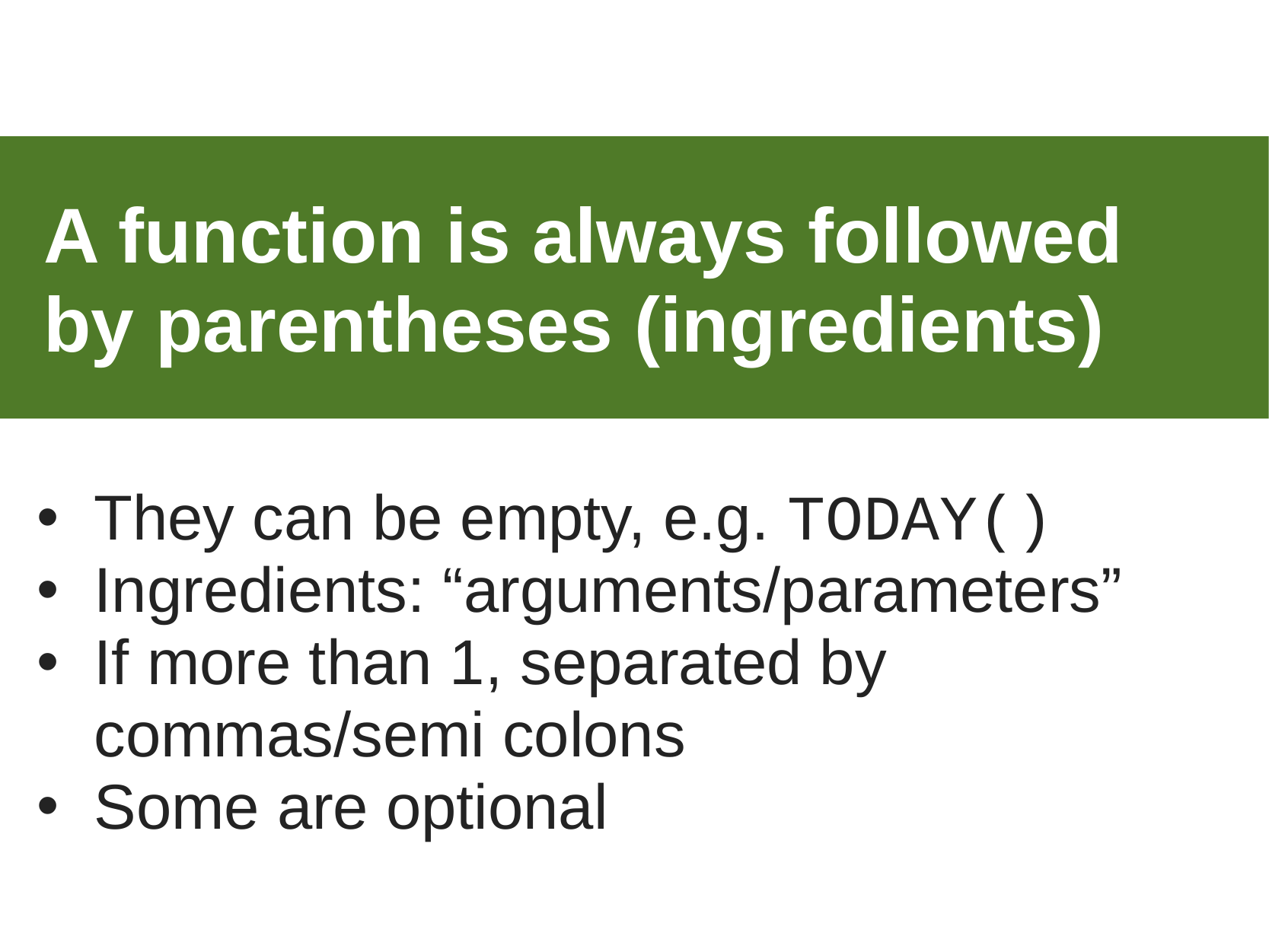

A function is always followed by parentheses (ingredients)
They can be empty, e.g. TODAY()
Ingredients: “arguments/parameters”
If more than 1, separated by commas/semi colons
Some are optional